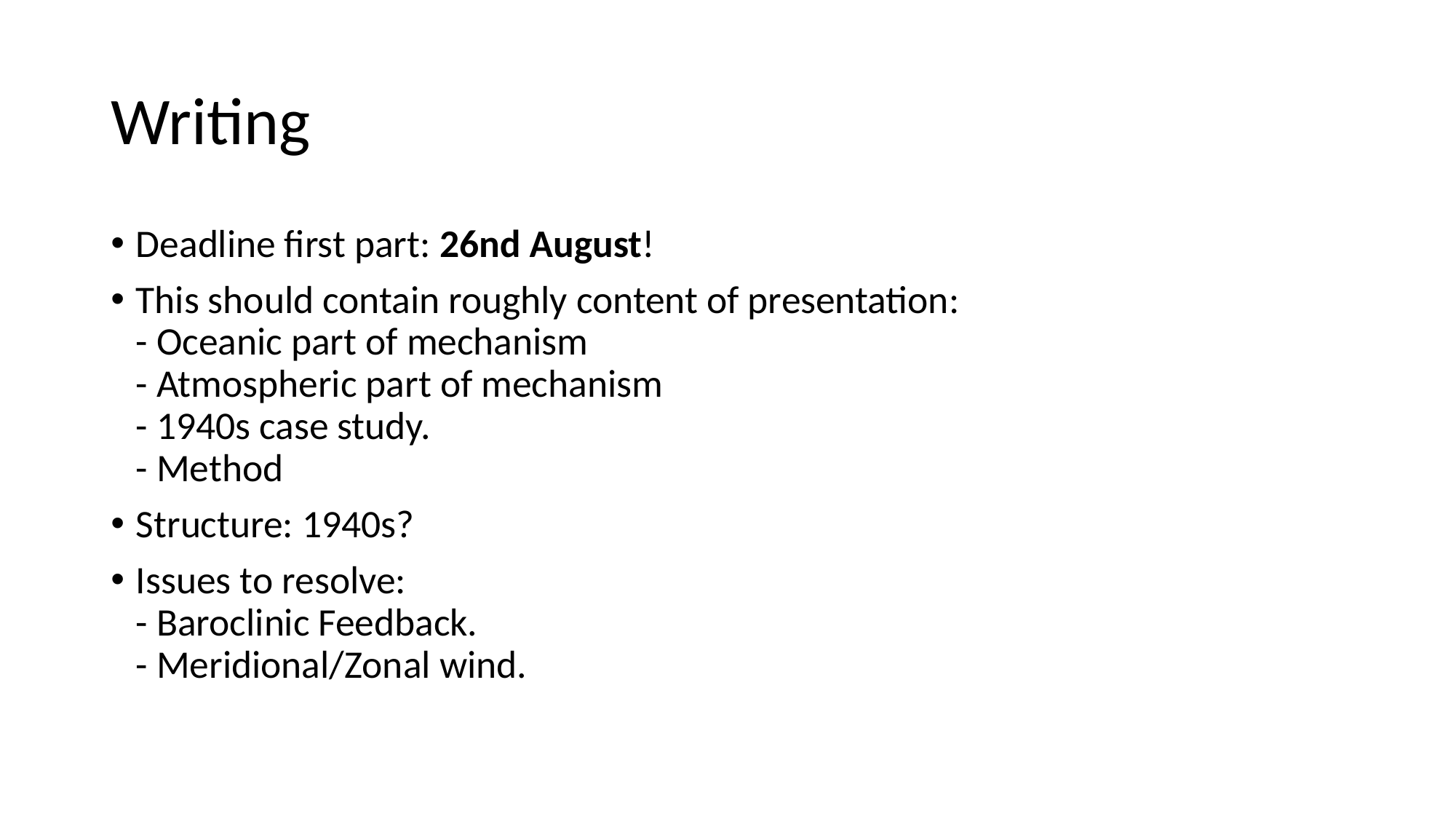

# Writing
Deadline first part: 26nd August!
This should contain roughly content of presentation:
- Oceanic part of mechanism
- Atmospheric part of mechanism
- 1940s case study.
- Method
Structure: 1940s?
Issues to resolve:
- Baroclinic Feedback.
- Meridional/Zonal wind.